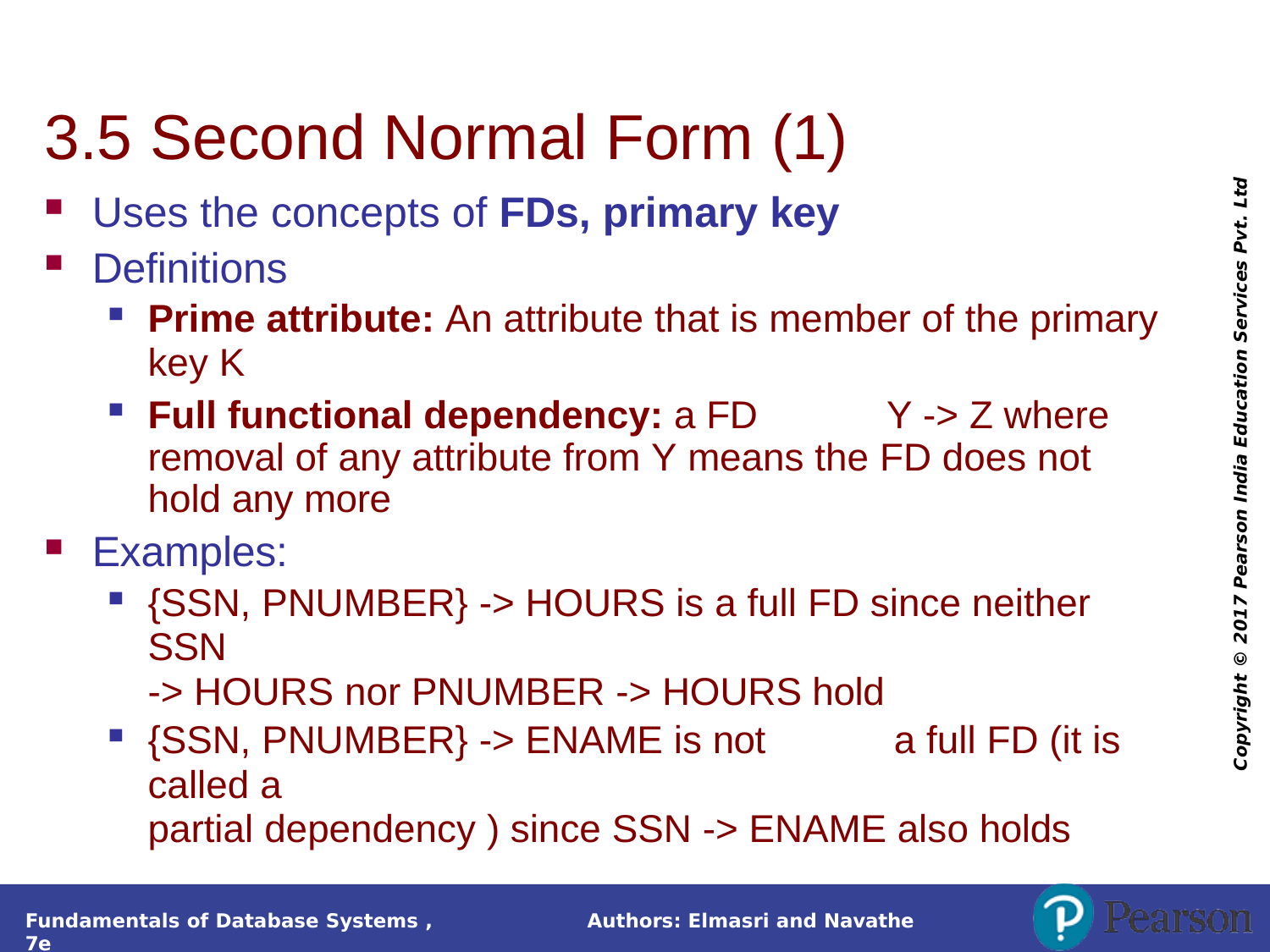

# 3.5 Second Normal Form (1)
Copyright © 2017 Pearson India Education Services Pvt. Ltd
Uses the concepts of FDs, primary key
Definitions
Prime attribute: An attribute that is member of the primary
key K
Full functional dependency: a FD	Y -> Z where removal of any attribute from Y means the FD does not hold any more
Examples:
{SSN, PNUMBER} -> HOURS is a full FD since neither SSN
-> HOURS nor PNUMBER -> HOURS hold
{SSN, PNUMBER} -> ENAME is not	a full FD (it is called a
partial dependency ) since SSN -> ENAME also holds
Authors: Elmasri and Navathe
Fundamentals of Database Systems , 7e